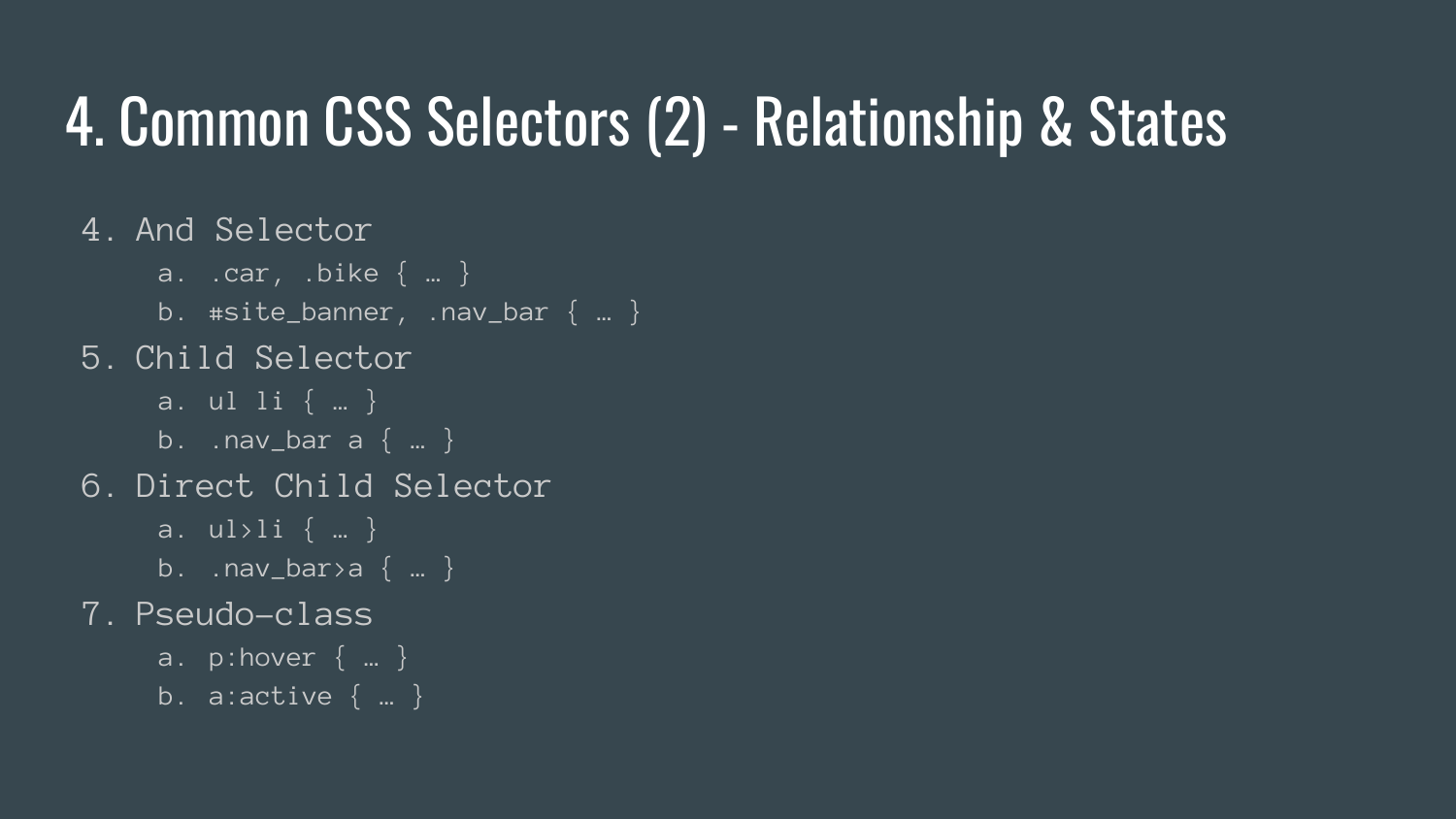

# 4. Common CSS Selectors (2) - Relationship & States
And Selector
.car, .bike { … }
#site_banner, .nav_bar { … }
Child Selector
ul li { … }
.nav_bar a { … }
Direct Child Selector
ul>li { … }
.nav_bar>a { … }
Pseudo-class
p:hover { … }
a:active { … }